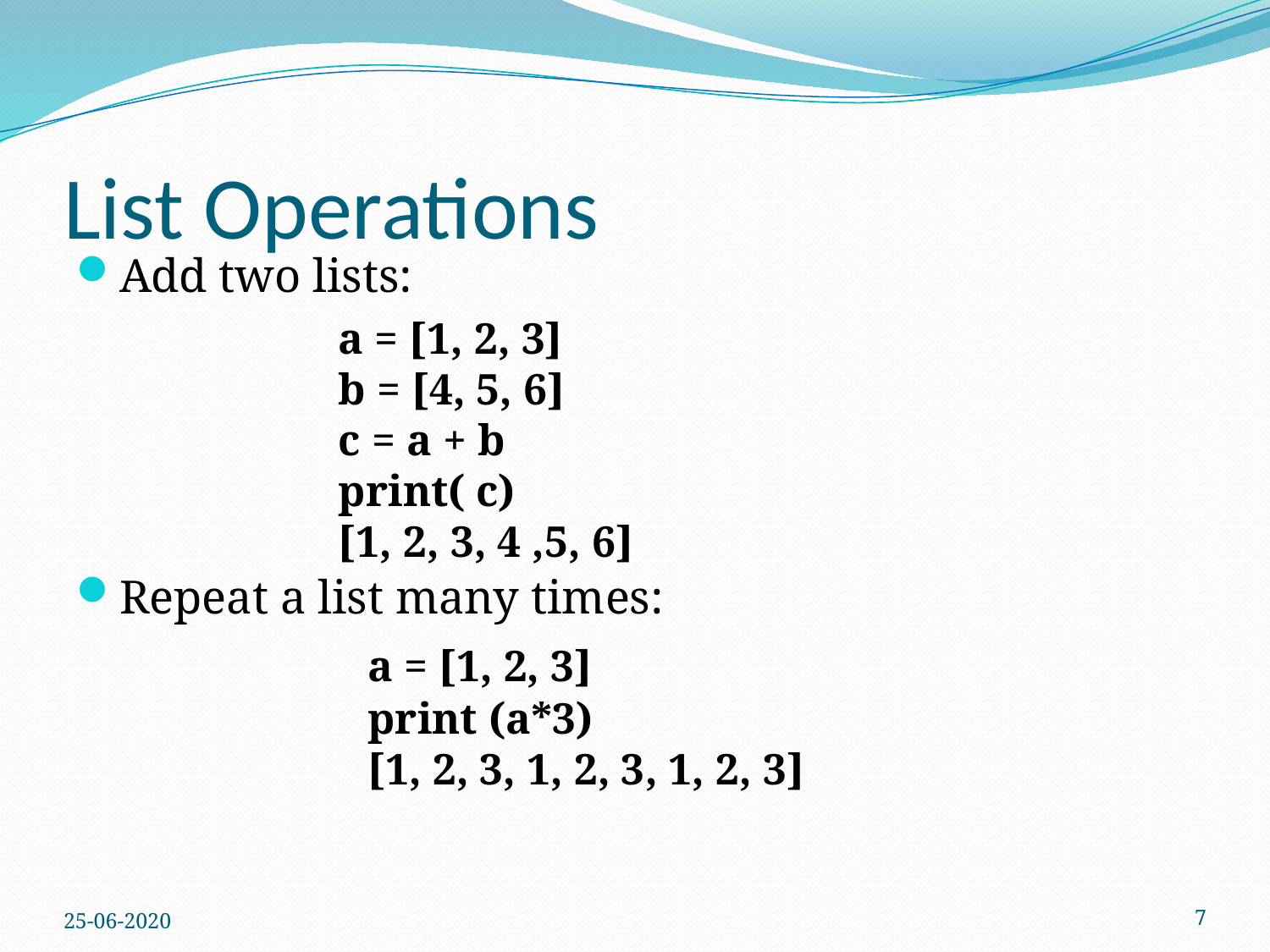

# List Operations

Add two lists:

Repeat a list many times:
			a = [1, 2, 3]
		print (a*3)
		[1, 2, 3, 1, 2, 3, 1, 2, 3]

a = [1, 2, 3]
b = [4, 5, 6]
c = a + b
print( c)
[1, 2, 3, 4 ,5, 6]

25-06-2020
7